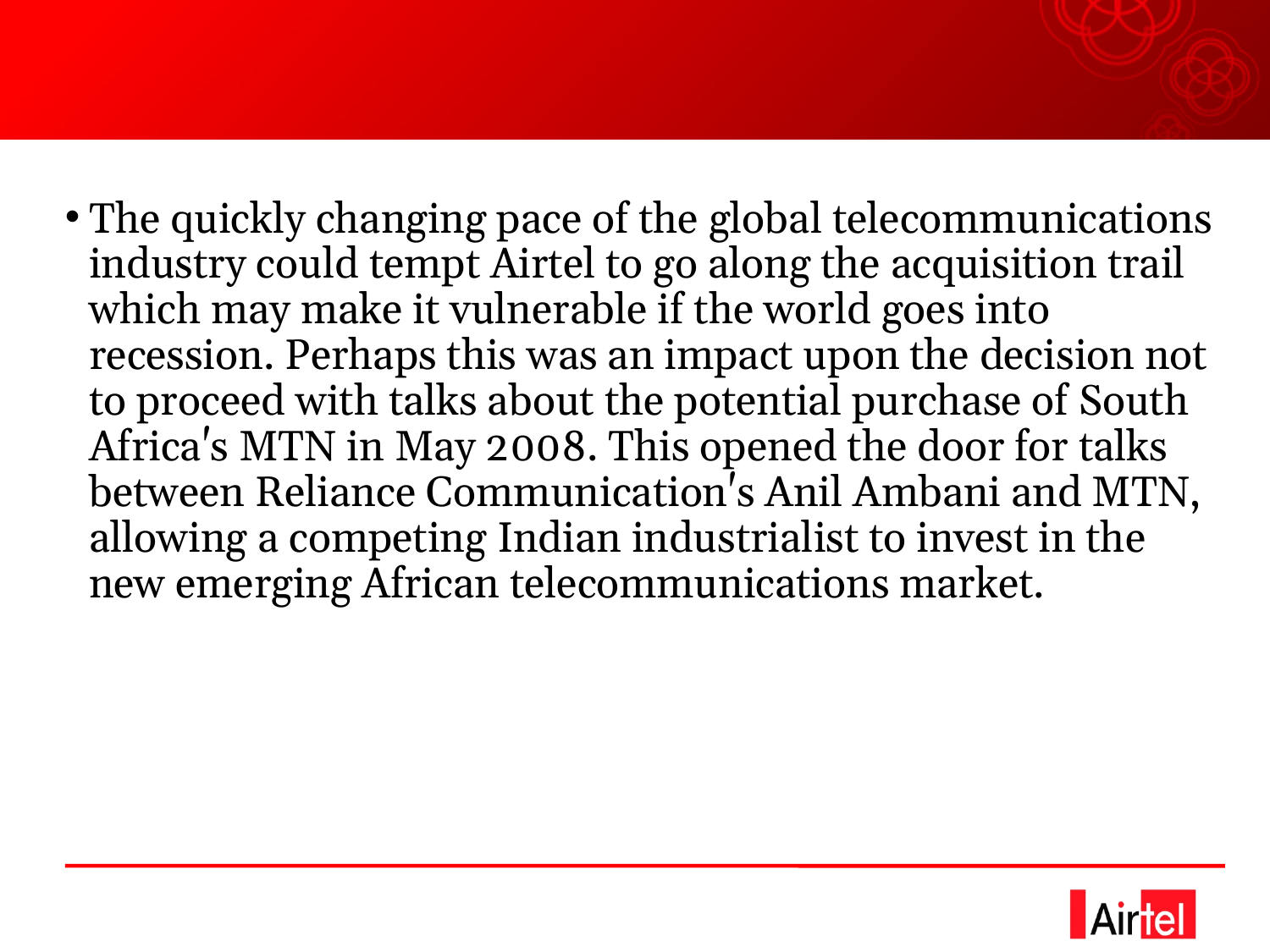

The quickly changing pace of the global telecommunications industry could tempt Airtel to go along the acquisition trail which may make it vulnerable if the world goes into recession. Perhaps this was an impact upon the decision not to proceed with talks about the potential purchase of South Africa's MTN in May 2008. This opened the door for talks between Reliance Communication's Anil Ambani and MTN, allowing a competing Indian industrialist to invest in the new emerging African telecommunications market.